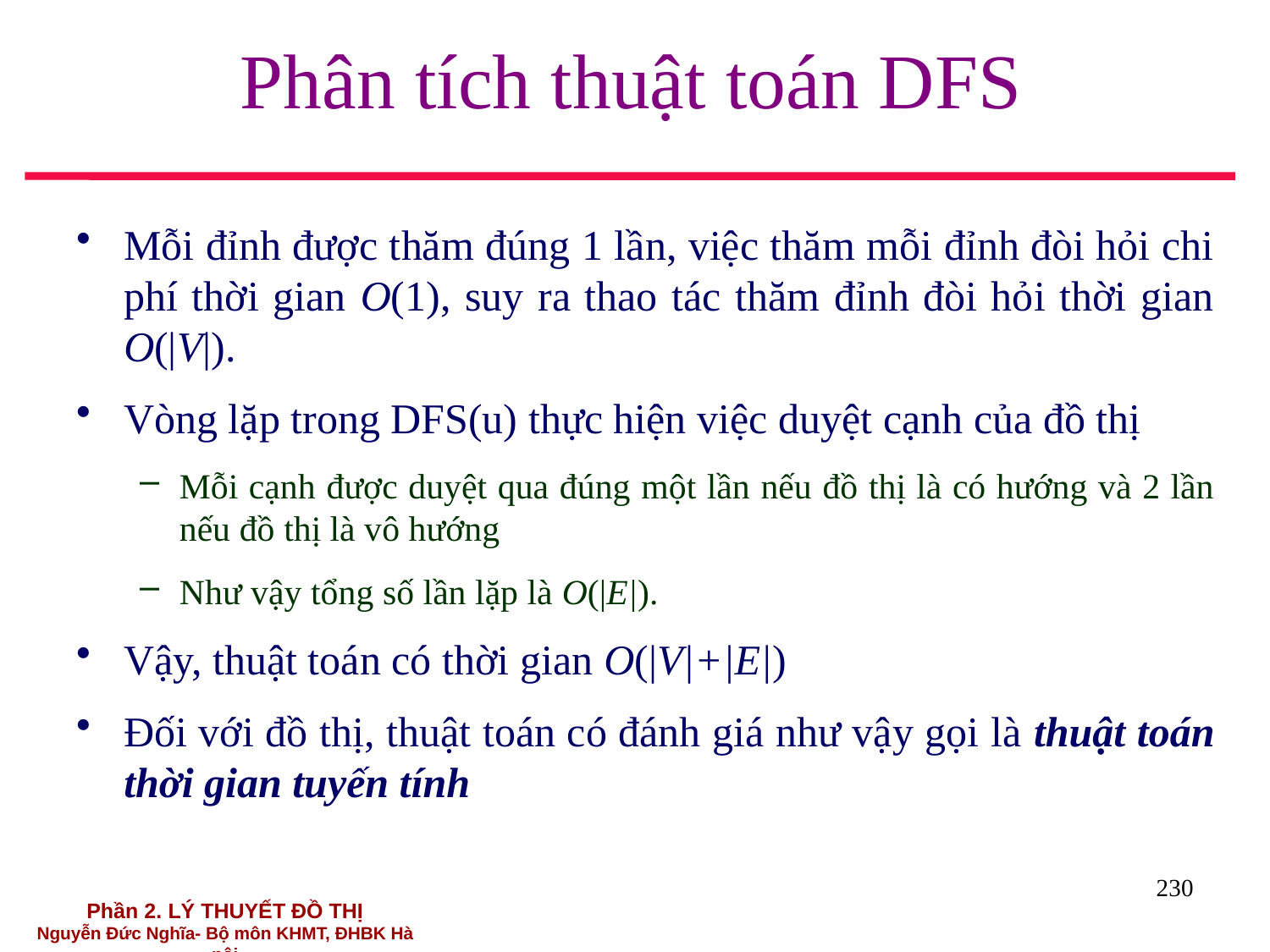

# Phân tích thuật toán DFS
Mỗi đỉnh được thăm đúng 1 lần, việc thăm mỗi đỉnh đòi hỏi chi phí thời gian O(1), suy ra thao tác thăm đỉnh đòi hỏi thời gian O(|V|).
Vòng lặp trong DFS(u) thực hiện việc duyệt cạnh của đồ thị
Mỗi cạnh được duyệt qua đúng một lần nếu đồ thị là có hướng và 2 lần nếu đồ thị là vô hướng
Như vậy tổng số lần lặp là O(|E|).
Vậy, thuật toán có thời gian O(|V|+|E|)
Đối với đồ thị, thuật toán có đánh giá như vậy gọi là thuật toán thời gian tuyến tính
230
Phần 2. LÝ THUYẾT ĐỒ THỊ
Nguyễn Đức Nghĩa- Bộ môn KHMT, ĐHBK Hà nội